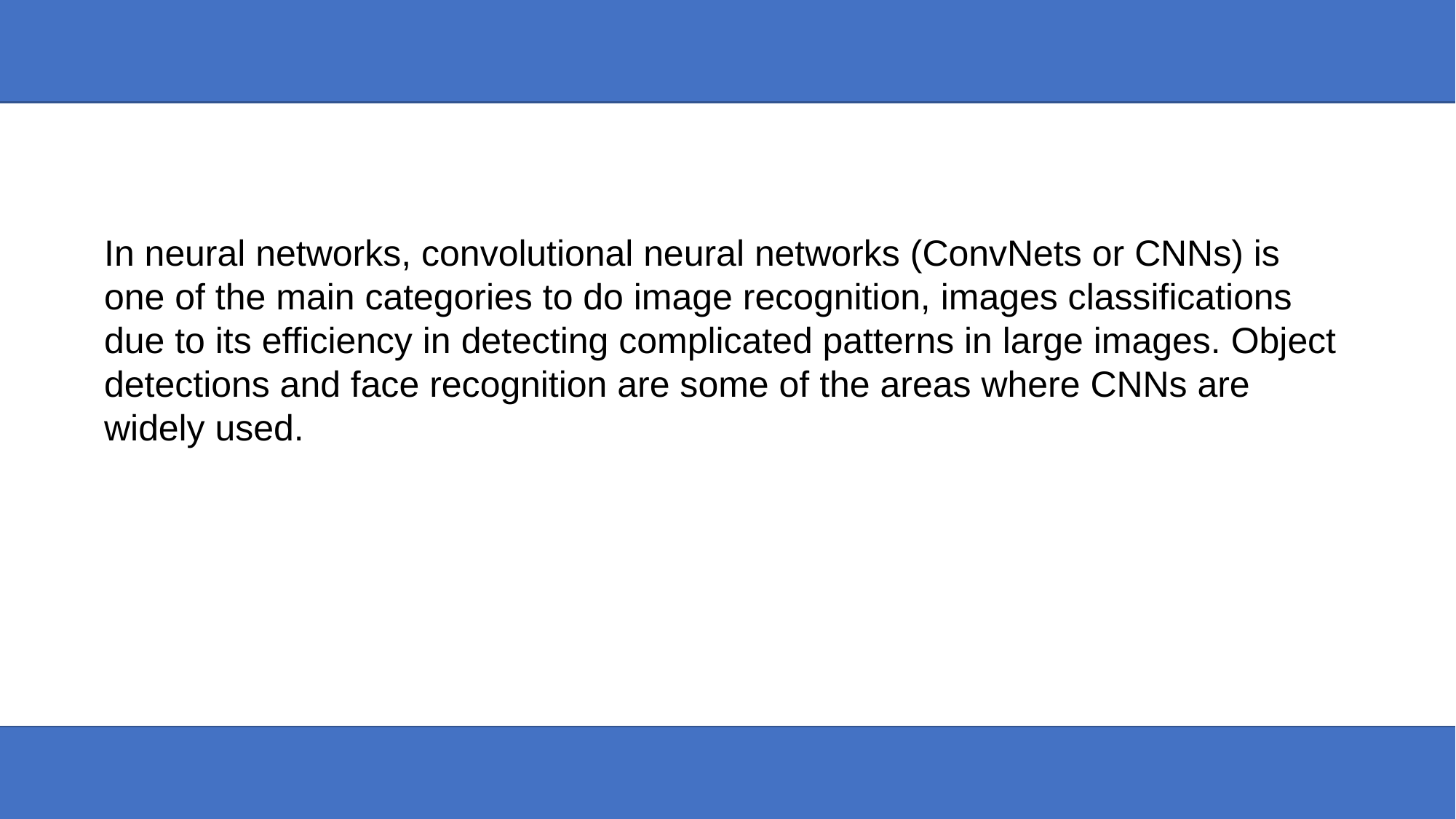

In neural networks, convolutional neural networks (ConvNets or CNNs) is one of the main categories to do image recognition, images classifications due to its efficiency in detecting complicated patterns in large images. Object detections and face recognition are some of the areas where CNNs are widely used.